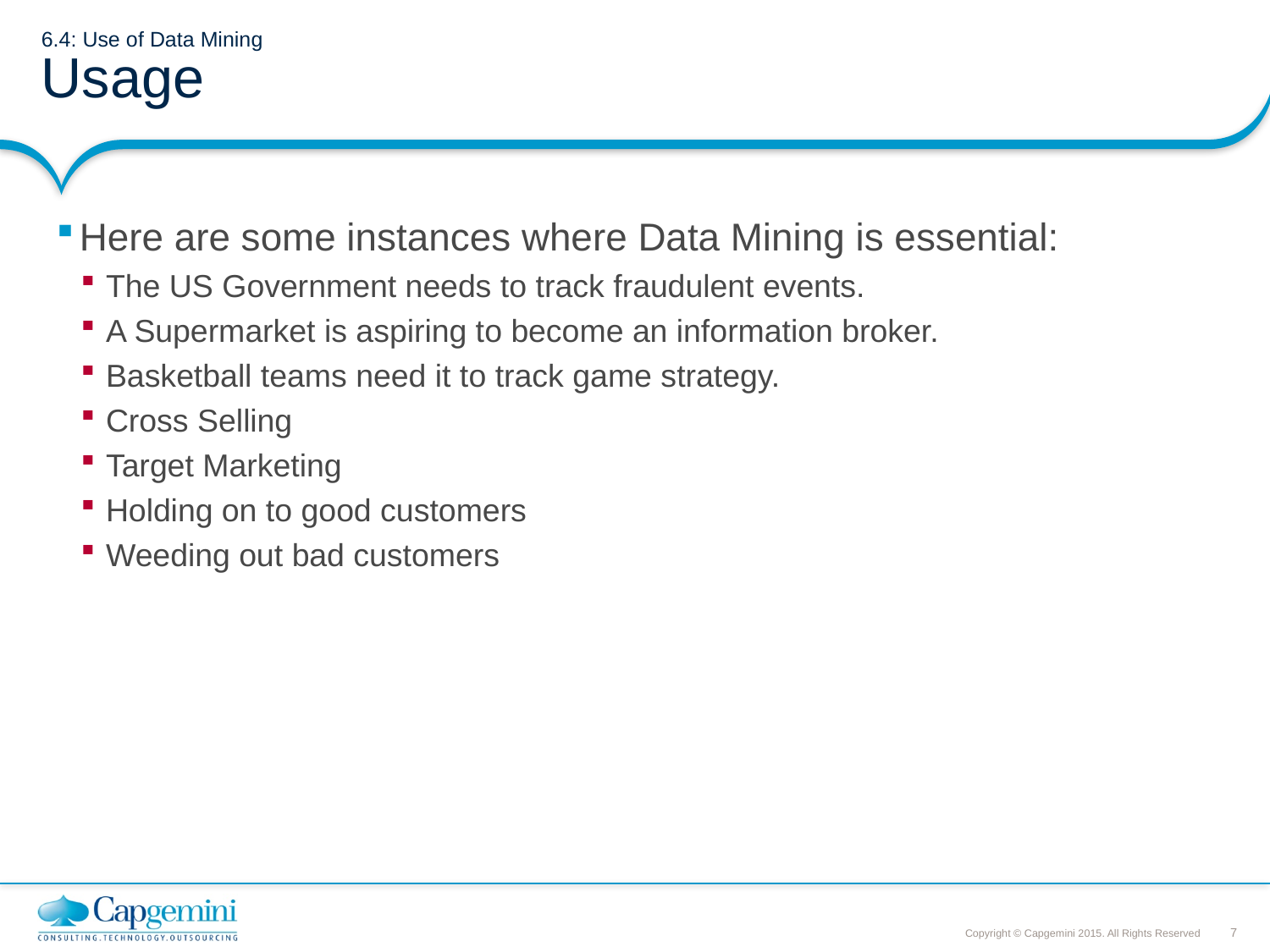

# 6.4: Use of Data Mining Usage
Here are some instances where Data Mining is essential:
The US Government needs to track fraudulent events.
A Supermarket is aspiring to become an information broker.
Basketball teams need it to track game strategy.
Cross Selling
Target Marketing
Holding on to good customers
Weeding out bad customers